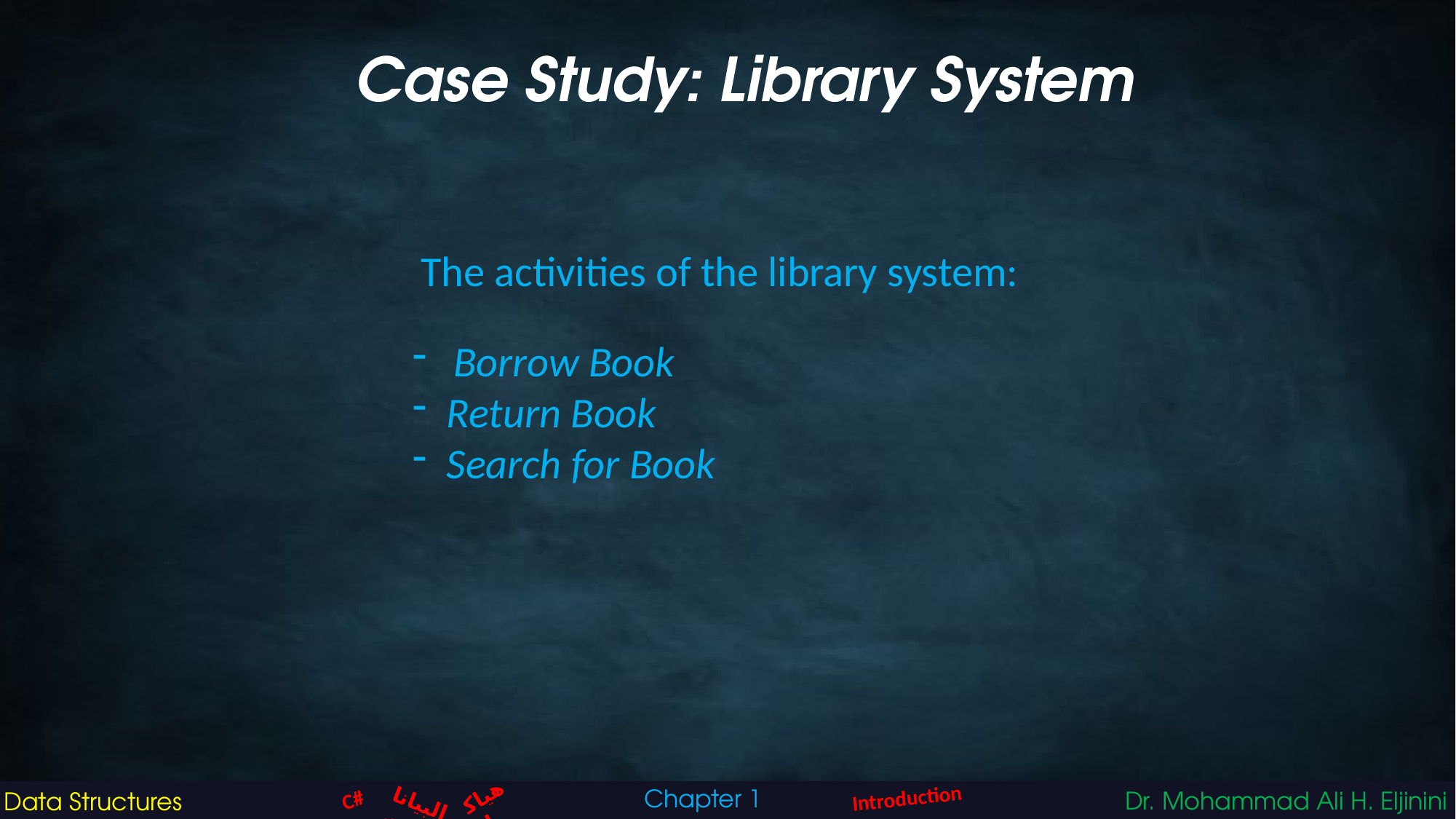

Case Study: Library System
The activities of the library system:
Borrow Book
Return Book
Search for Book